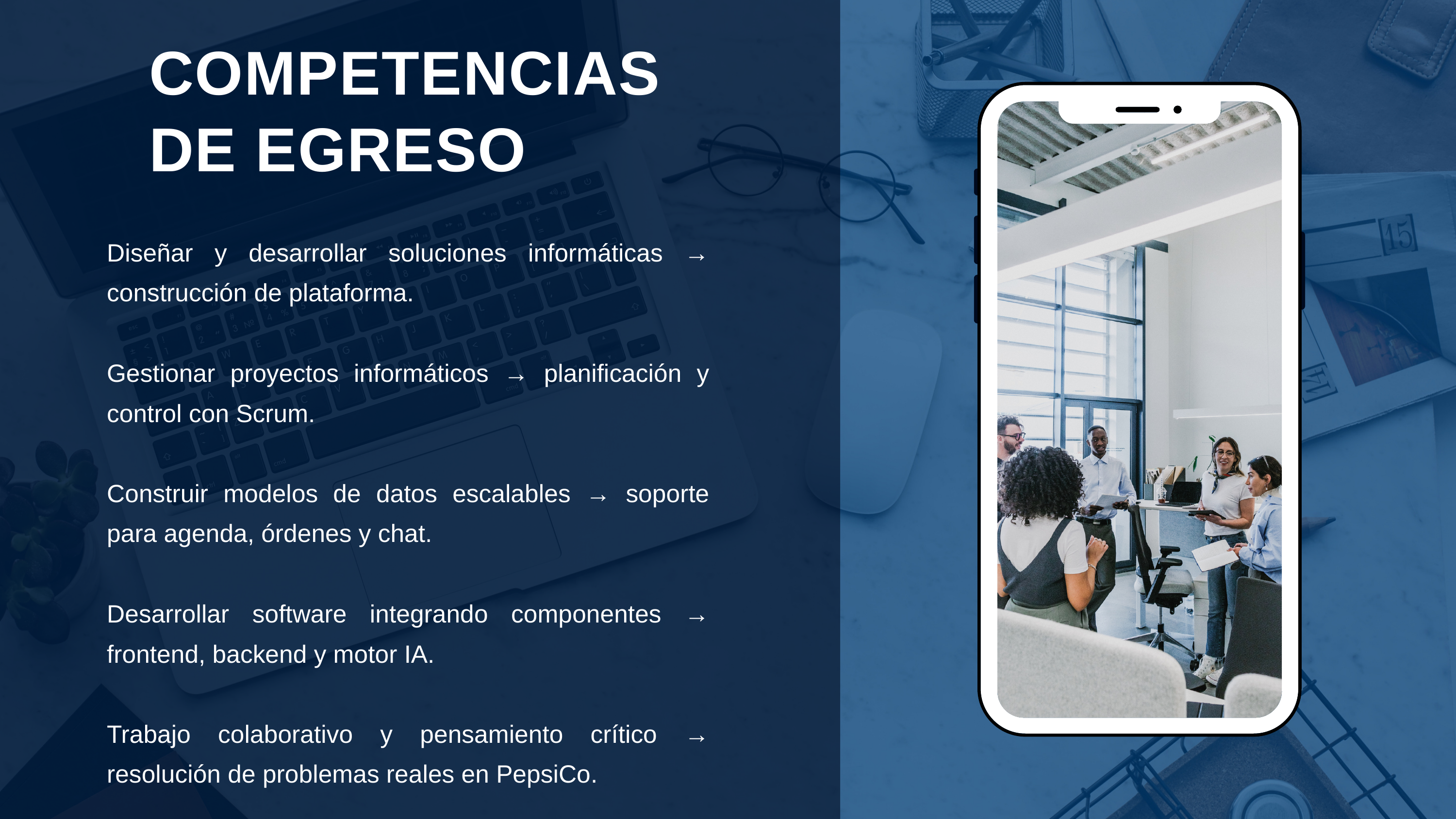

COMPETENCIAS DE EGRESO

Diseñar y desarrollar soluciones informáticas → construcción de plataforma.

Gestionar proyectos informáticos → planificación y control con Scrum.

Construir modelos de datos escalables → soporte para agenda, órdenes y chat.

Desarrollar software integrando componentes → frontend, backend y motor IA.

Trabajo colaborativo y pensamiento crítico → resolución de problemas reales en PepsiCo.